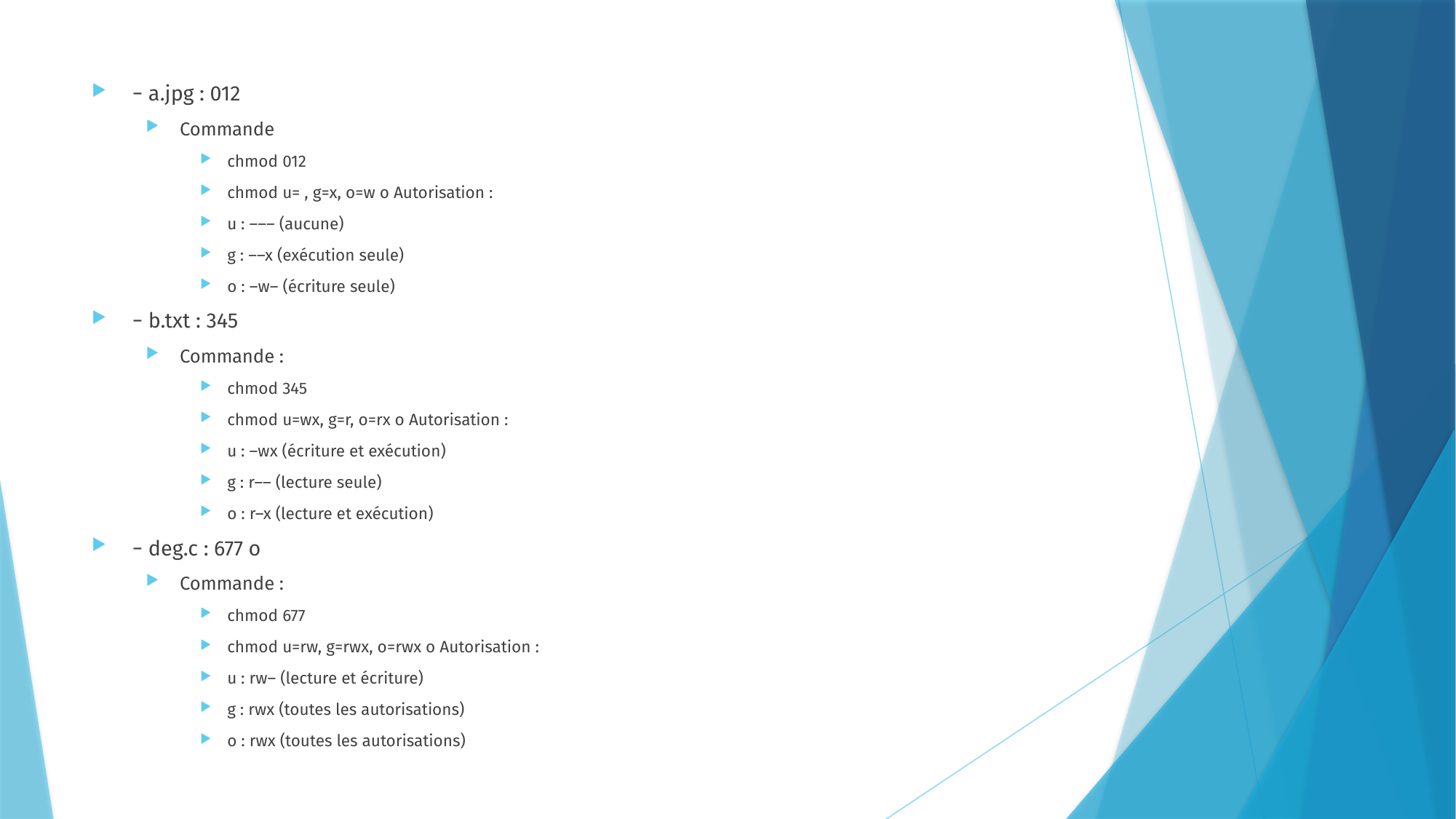

− a.jpg : 012
Commande
chmod 012
chmod u= , g=x, o=w o Autorisation :
u : ––– (aucune)
g : ––x (exécution seule)
o : –w– (écriture seule)
− b.txt : 345
Commande :
chmod 345
chmod u=wx, g=r, o=rx o Autorisation :
u : –wx (écriture et exécution)
g : r–– (lecture seule)
o : r–x (lecture et exécution)
− deg.c : 677 o
Commande :
chmod 677
chmod u=rw, g=rwx, o=rwx o Autorisation :
u : rw– (lecture et écriture)
g : rwx (toutes les autorisations)
o : rwx (toutes les autorisations)